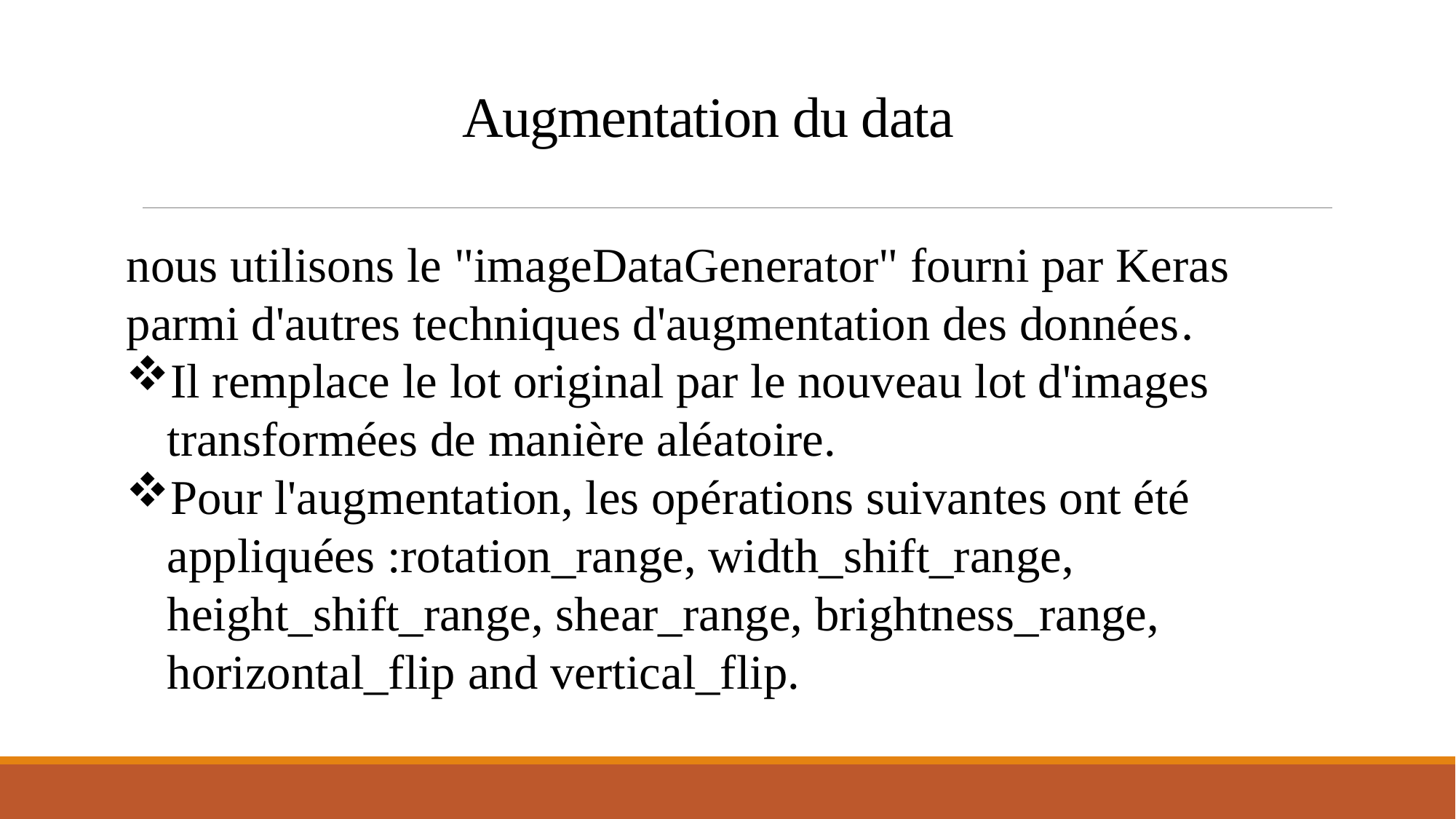

# Augmentation du data
nous utilisons le "imageDataGenerator" fourni par Keras parmi d'autres techniques d'augmentation des données.
Il remplace le lot original par le nouveau lot d'images transformées de manière aléatoire.
Pour l'augmentation, les opérations suivantes ont été appliquées :rotation_range, width_shift_range, height_shift_range, shear_range, brightness_range, horizontal_flip and vertical_flip.